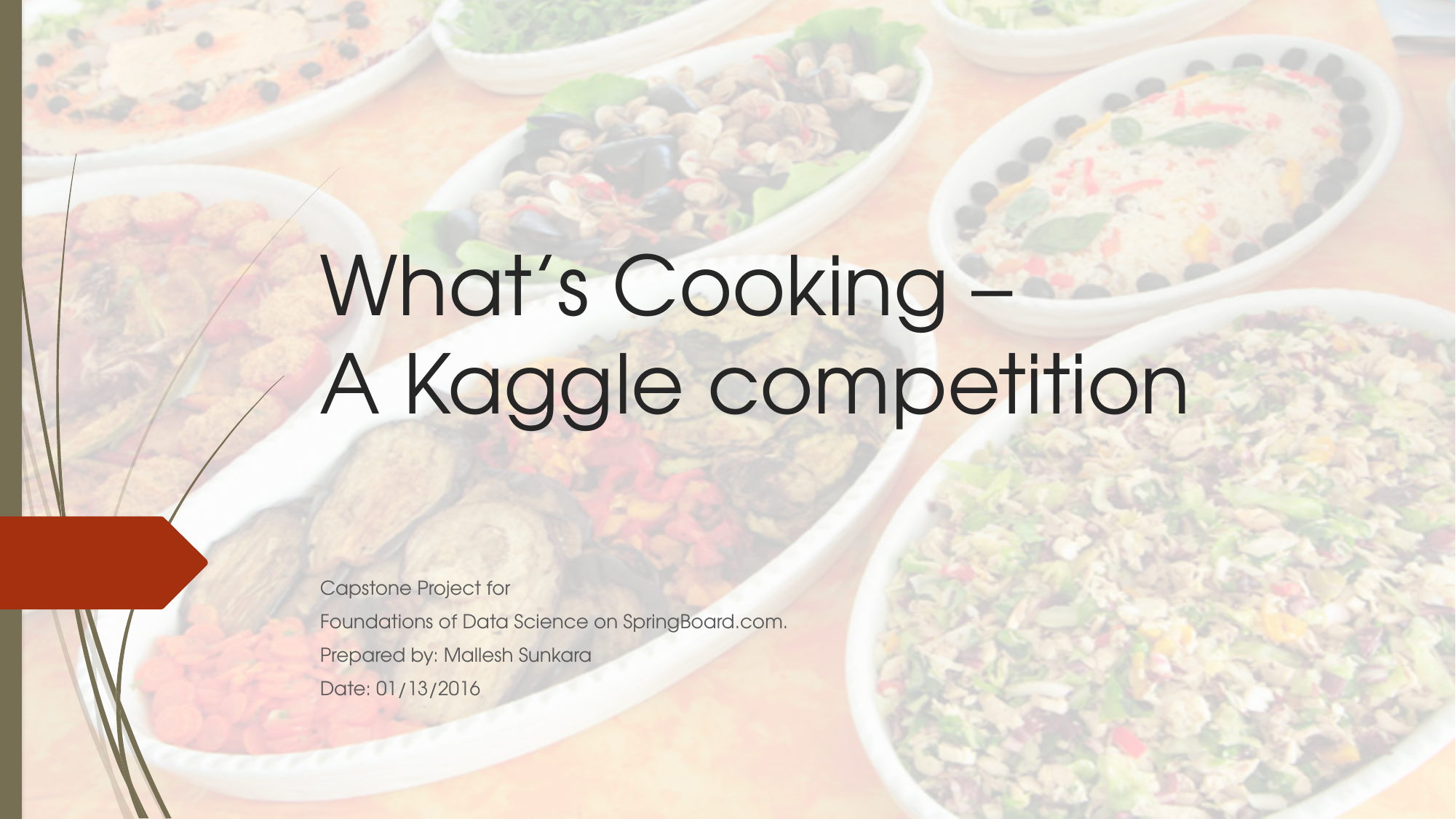

# What’s Cooking – A Kaggle competition
Capstone Project for
Foundations of Data Science on SpringBoard.com.
Prepared by: Mallesh Sunkara
Date: 01/13/2016